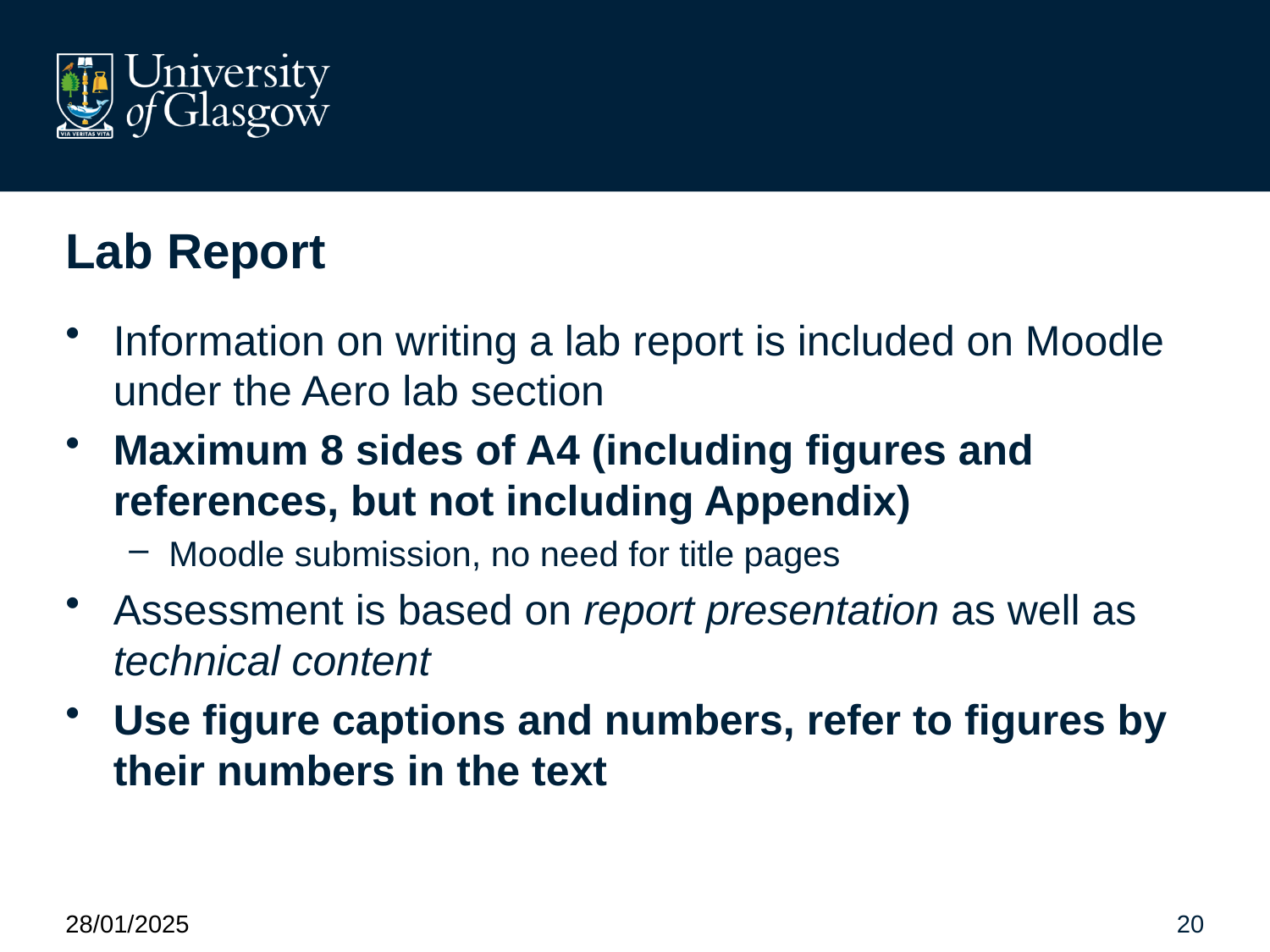

# Lab Report
Information on writing a lab report is included on Moodle under the Aero lab section
Maximum 8 sides of A4 (including figures and references, but not including Appendix)
Moodle submission, no need for title pages
Assessment is based on report presentation as well as technical content
Use figure captions and numbers, refer to figures by their numbers in the text

28/01/2025
20